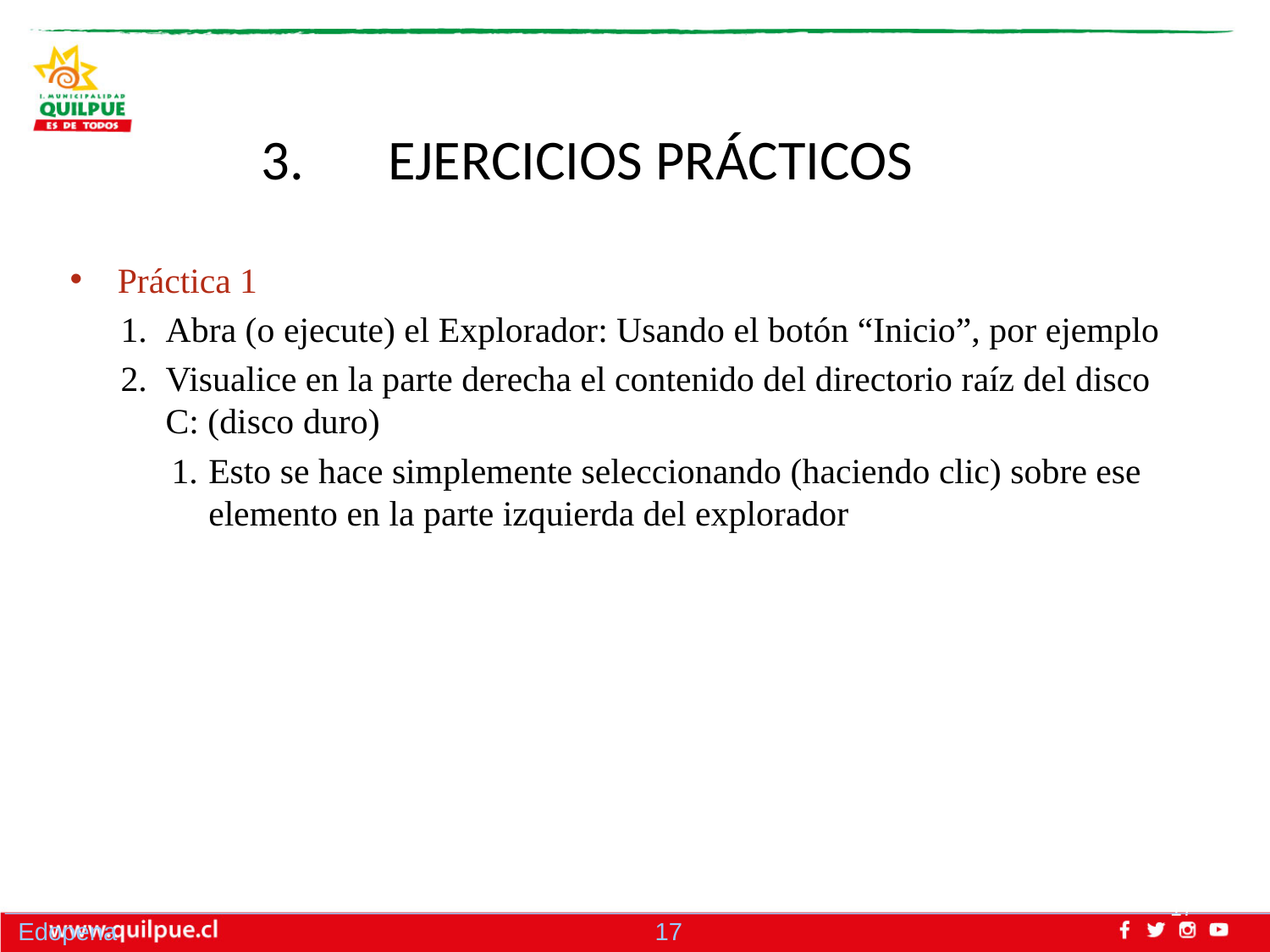

# 3.	EJERCICIOS PRÁCTICOS
Práctica 1
Abra (o ejecute) el Explorador: Usando el botón “Inicio”, por ejemplo
Visualice en la parte derecha el contenido del directorio raíz del disco C: (disco duro)
Esto se hace simplemente seleccionando (haciendo clic) sobre ese elemento en la parte izquierda del explorador
17
Edopena                                                                             17